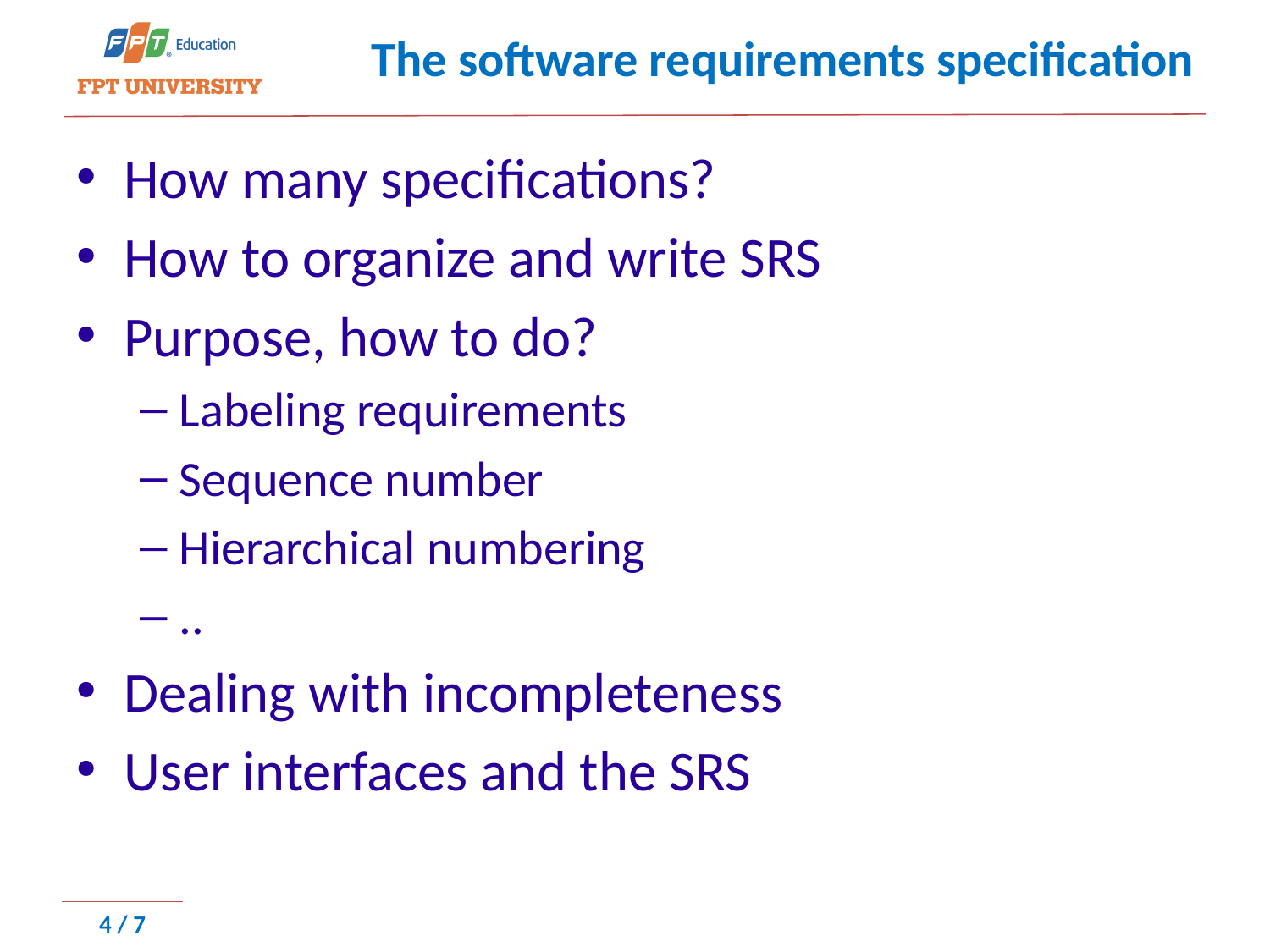

# The software requirements specification
How many specifications?
How to organize and write SRS
Purpose, how to do?
Labeling requirements
Sequence number
Hierarchical numbering
..
Dealing with incompleteness
User interfaces and the SRS